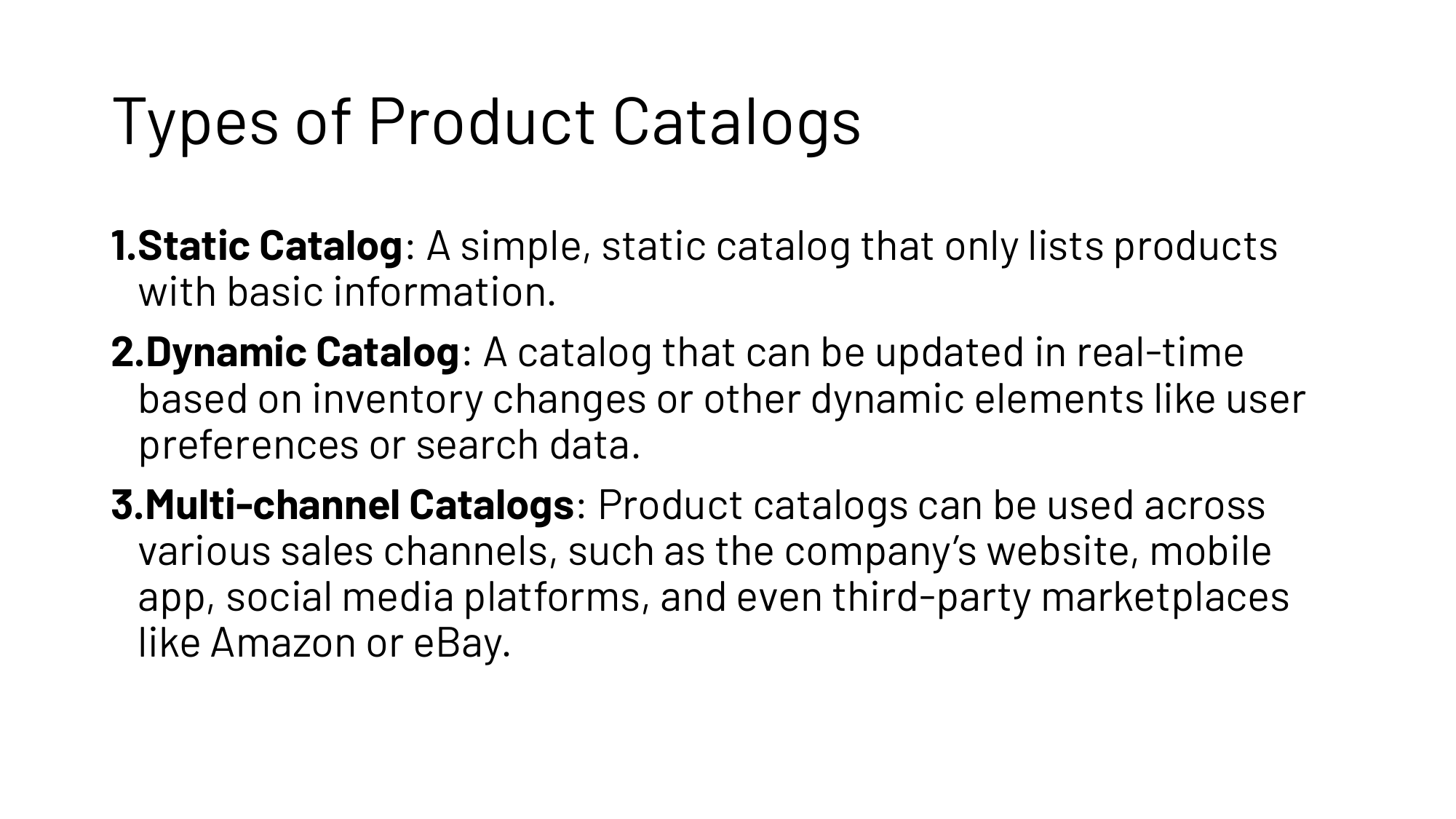

# Types of Product Catalogs
Static Catalog: A simple, static catalog that only lists products with basic information.
Dynamic Catalog: A catalog that can be updated in real-time based on inventory changes or other dynamic elements like user preferences or search data.
Multi-channel Catalogs: Product catalogs can be used across various sales channels, such as the company’s website, mobile app, social media platforms, and even third-party marketplaces like Amazon or eBay.